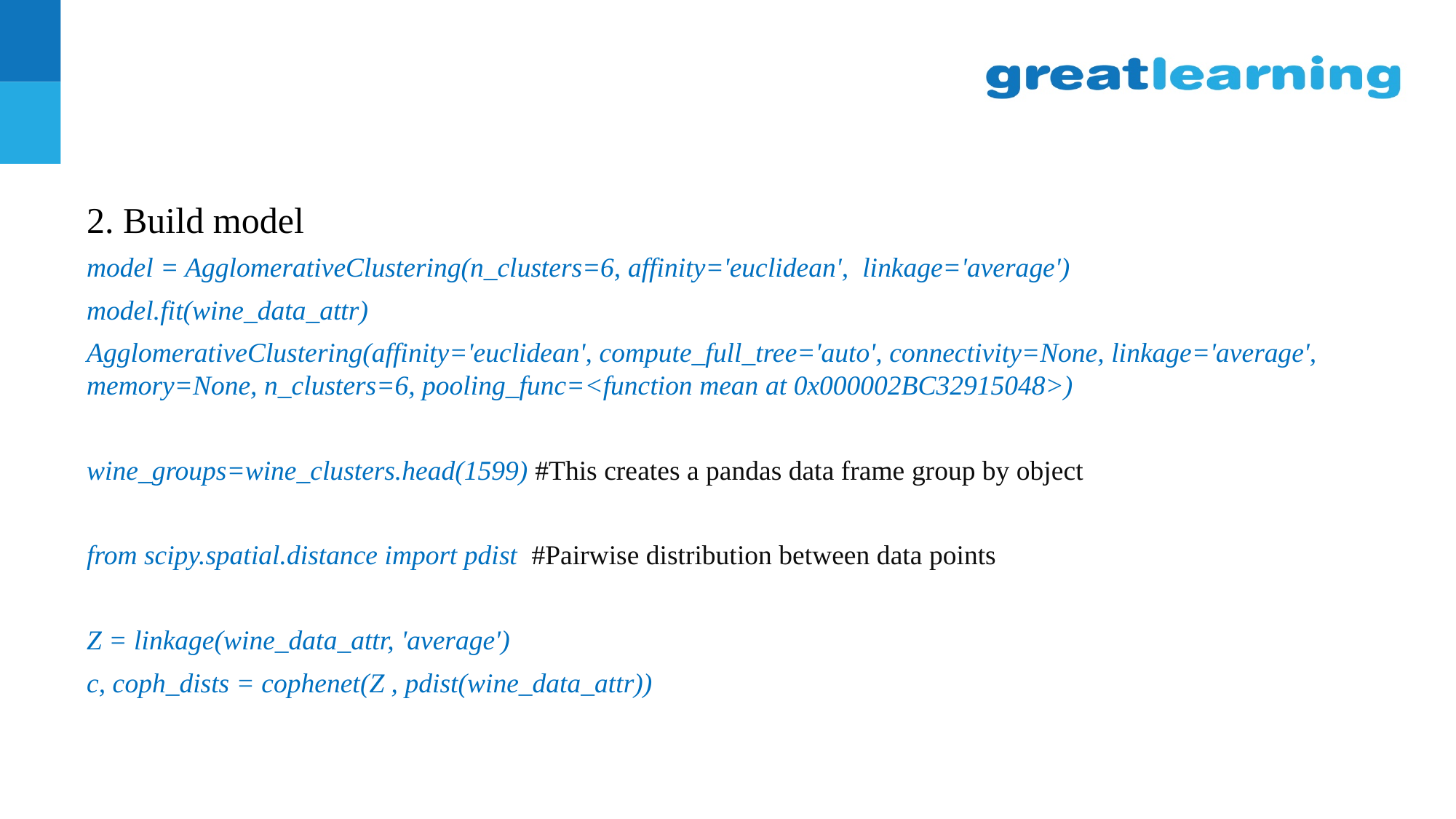

#
2. Build model
model = AgglomerativeClustering(n_clusters=6, affinity='euclidean',  linkage='average')
model.fit(wine_data_attr)
AgglomerativeClustering(affinity='euclidean', compute_full_tree='auto', connectivity=None, linkage='average', memory=None, n_clusters=6, pooling_func=<function mean at 0x000002BC32915048>)

wine_groups=wine_clusters.head(1599) #This creates a pandas data frame group by object

from scipy.spatial.distance import pdist  #Pairwise distribution between data points

Z = linkage(wine_data_attr, 'average')
c, coph_dists = cophenet(Z , pdist(wine_data_attr))